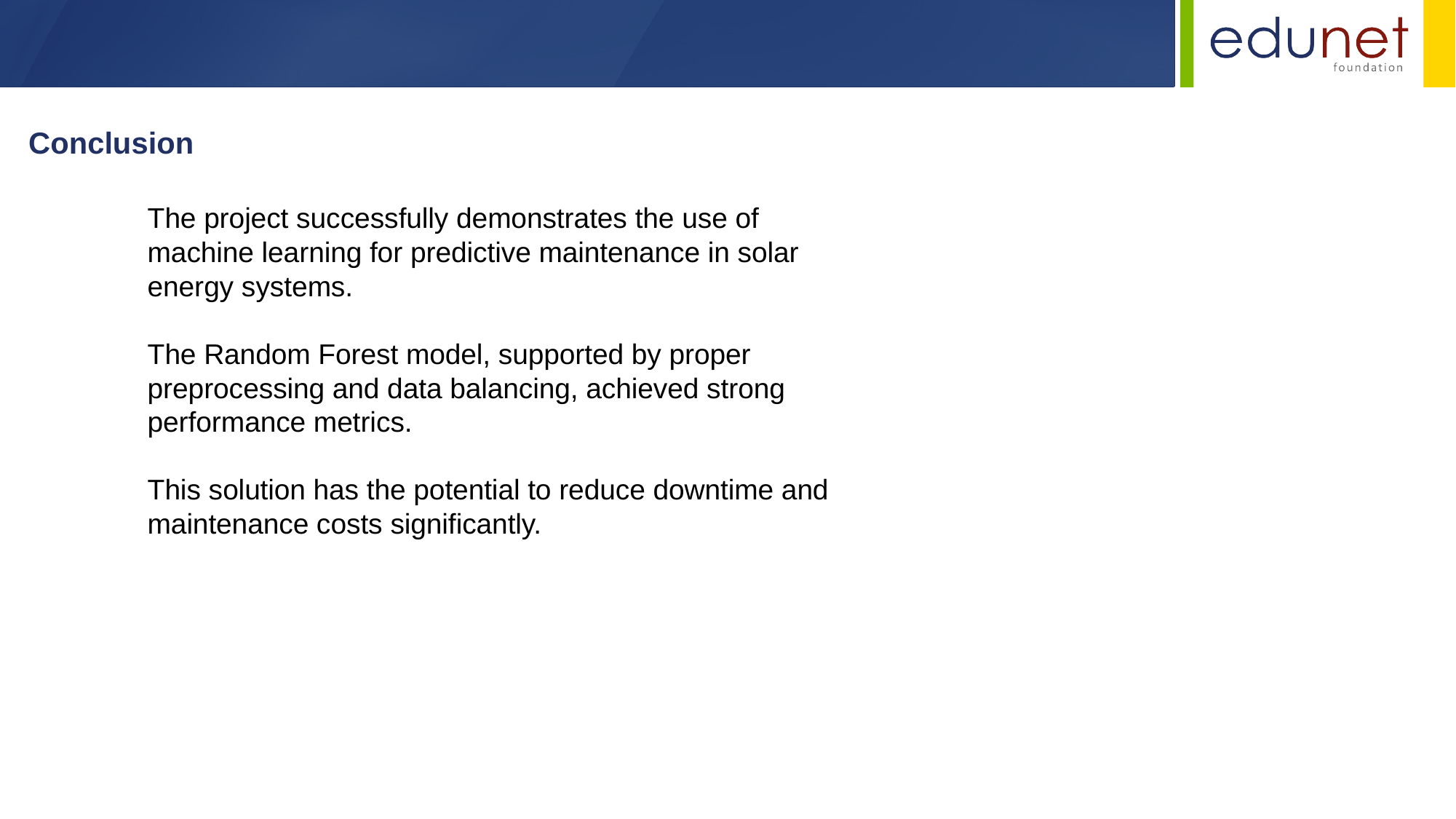

Conclusion
The project successfully demonstrates the use of machine learning for predictive maintenance in solar energy systems.

The Random Forest model, supported by proper preprocessing and data balancing, achieved strong performance metrics.

This solution has the potential to reduce downtime and maintenance costs significantly.